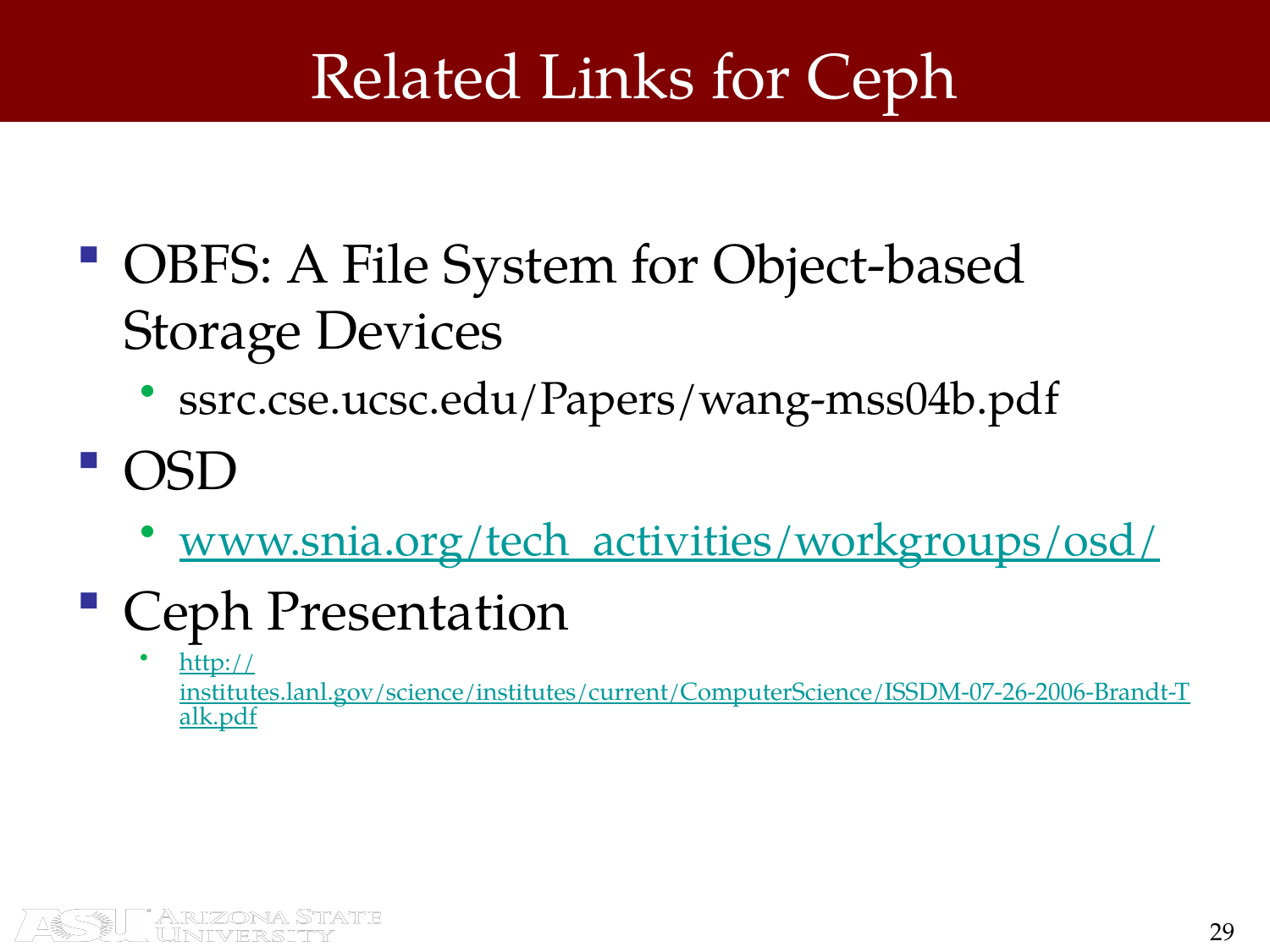

# Related Links for Ceph
OBFS: A File System for Object-based Storage Devices
ssrc.cse.ucsc.edu/Papers/wang-mss04b.pdf
OSD
www.snia.org/tech_activities/workgroups/osd/
Ceph Presentation
http://institutes.lanl.gov/science/institutes/current/ComputerScience/ISSDM-07-26-2006-Brandt-Talk.pdf
29